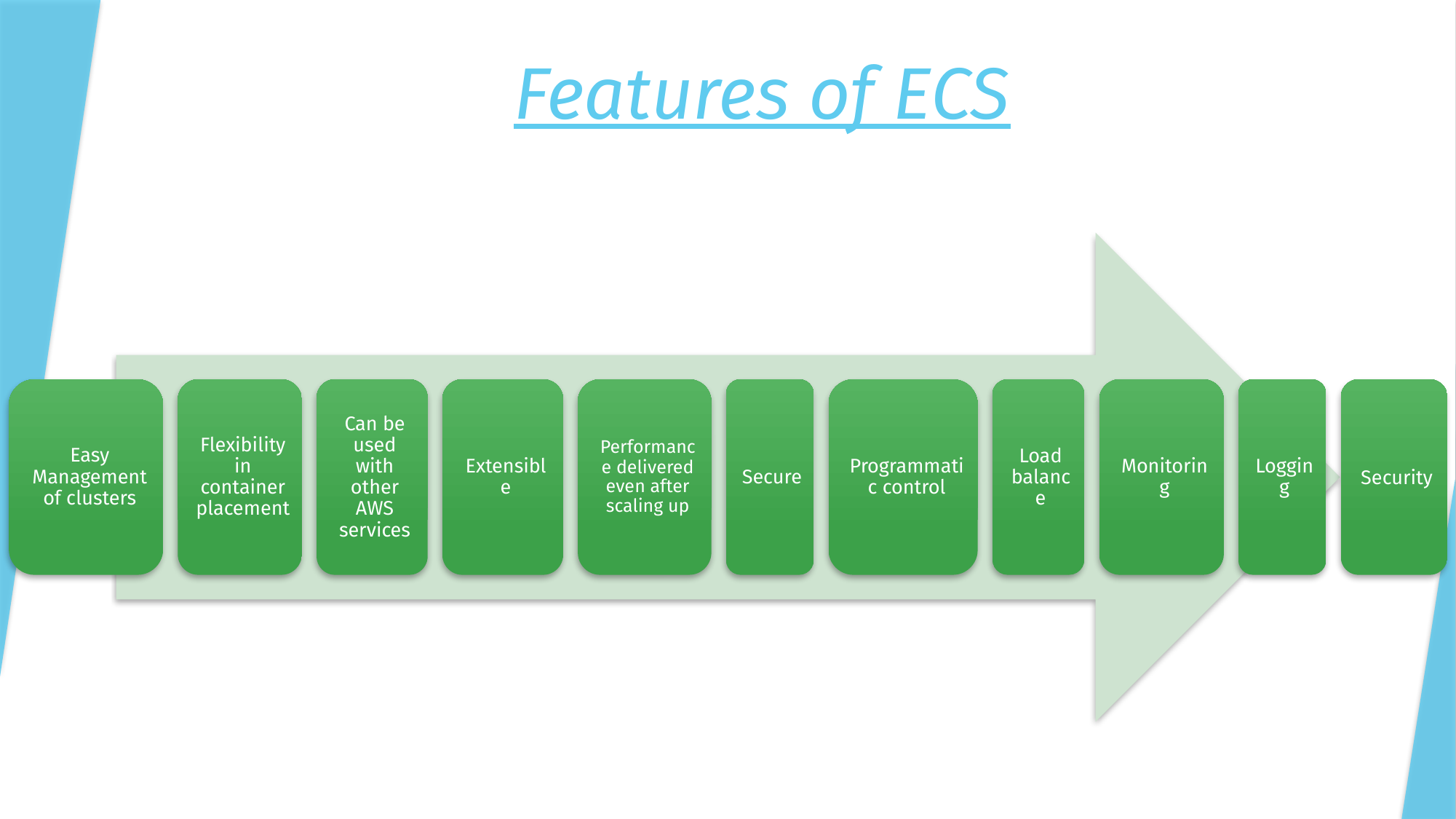

# Features of ECS
Easy Management of clusters
Flexibility in container placement
Can be used with other AWS services
Extensible
Performance delivered even after scaling up
Secure
Programmatic control
Load balance
Monitoring
Logging

Security